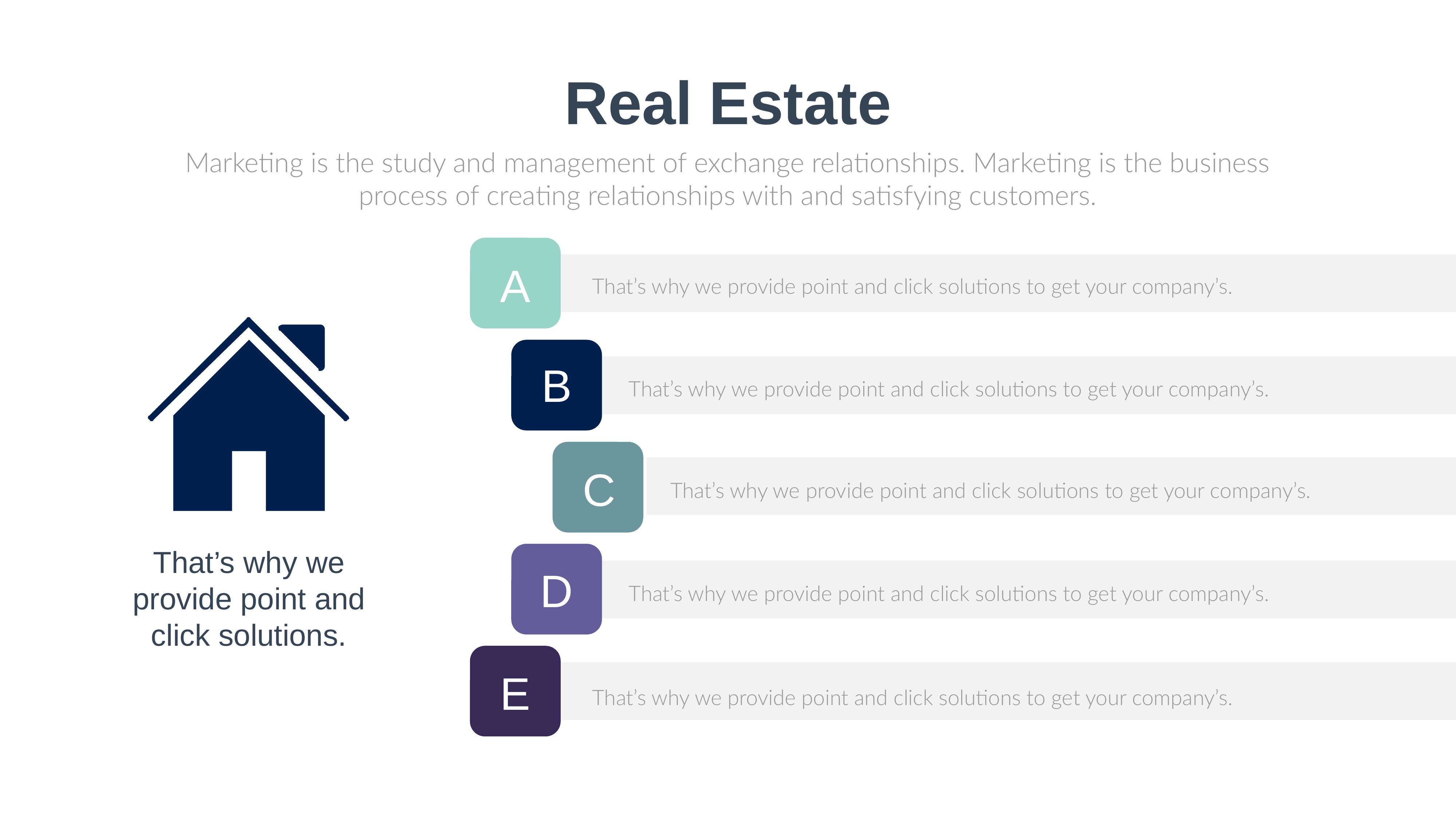

Real Estate
Marketing is the study and management of exchange relationships. Marketing is the business process of creating relationships with and satisfying customers.

A

That’s why we provide point and click solutions to get your company’s.

That’s why we provide point and click solutions.

B

That’s why we provide point and click solutions to get your company’s.

C
That’s why we provide point and click solutions to get your company’s.

D

That’s why we provide point and click solutions to get your company’s.

E

That’s why we provide point and click solutions to get your company’s.